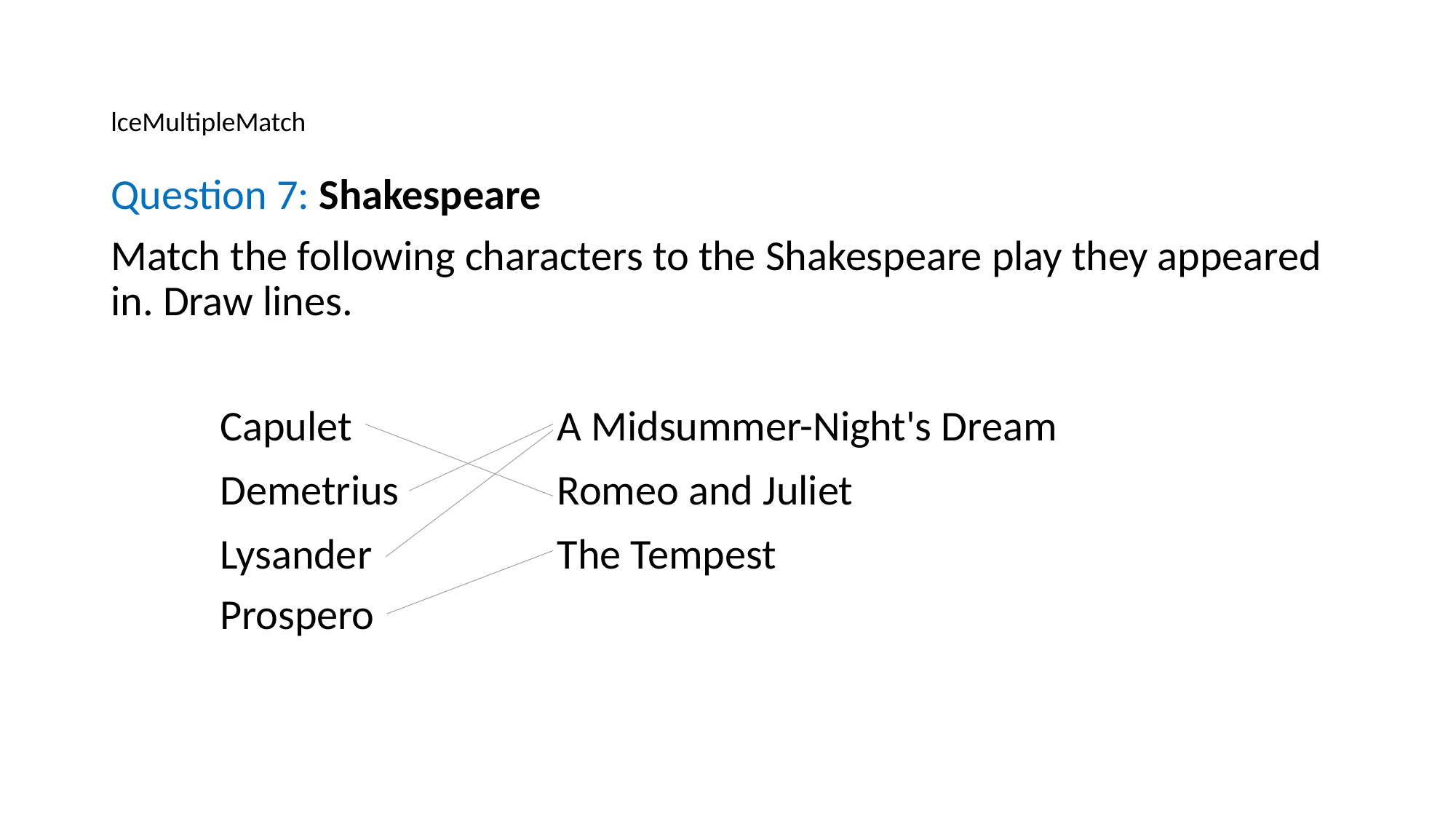

# lceMultipleMatch
Question 7: Shakespeare
Match the following characters to the Shakespeare play they appeared in. Draw lines.

	Capulet		 A Midsummer-Night's Dream
	Demetrius		 Romeo and Juliet
	Lysander		 The Tempest
	Prospero